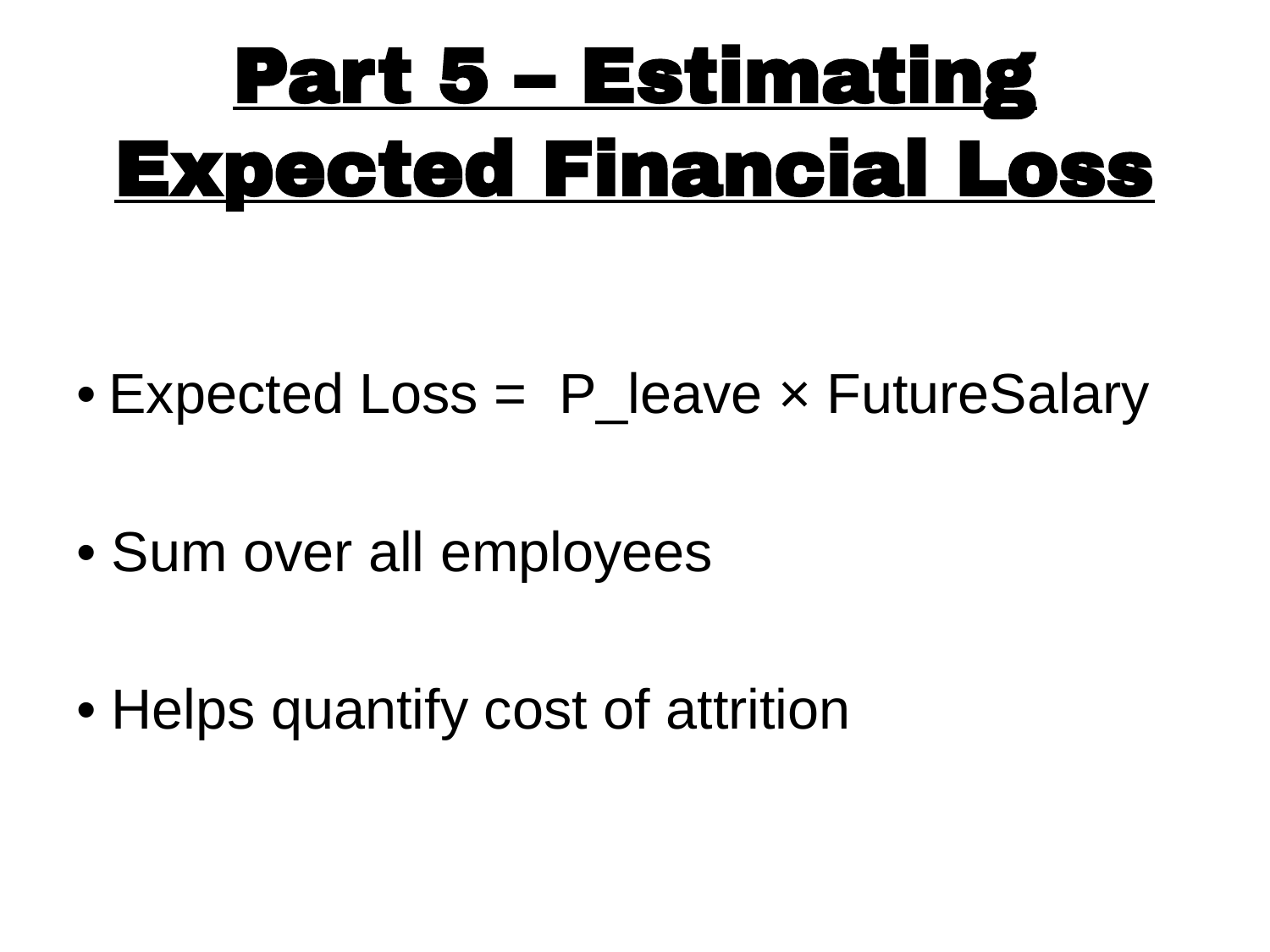

# Part 5 – Estimating Expected Financial Loss
• Expected Loss =  P_leave × FutureSalary

• Sum over all employees

• Helps quantify cost of attrition